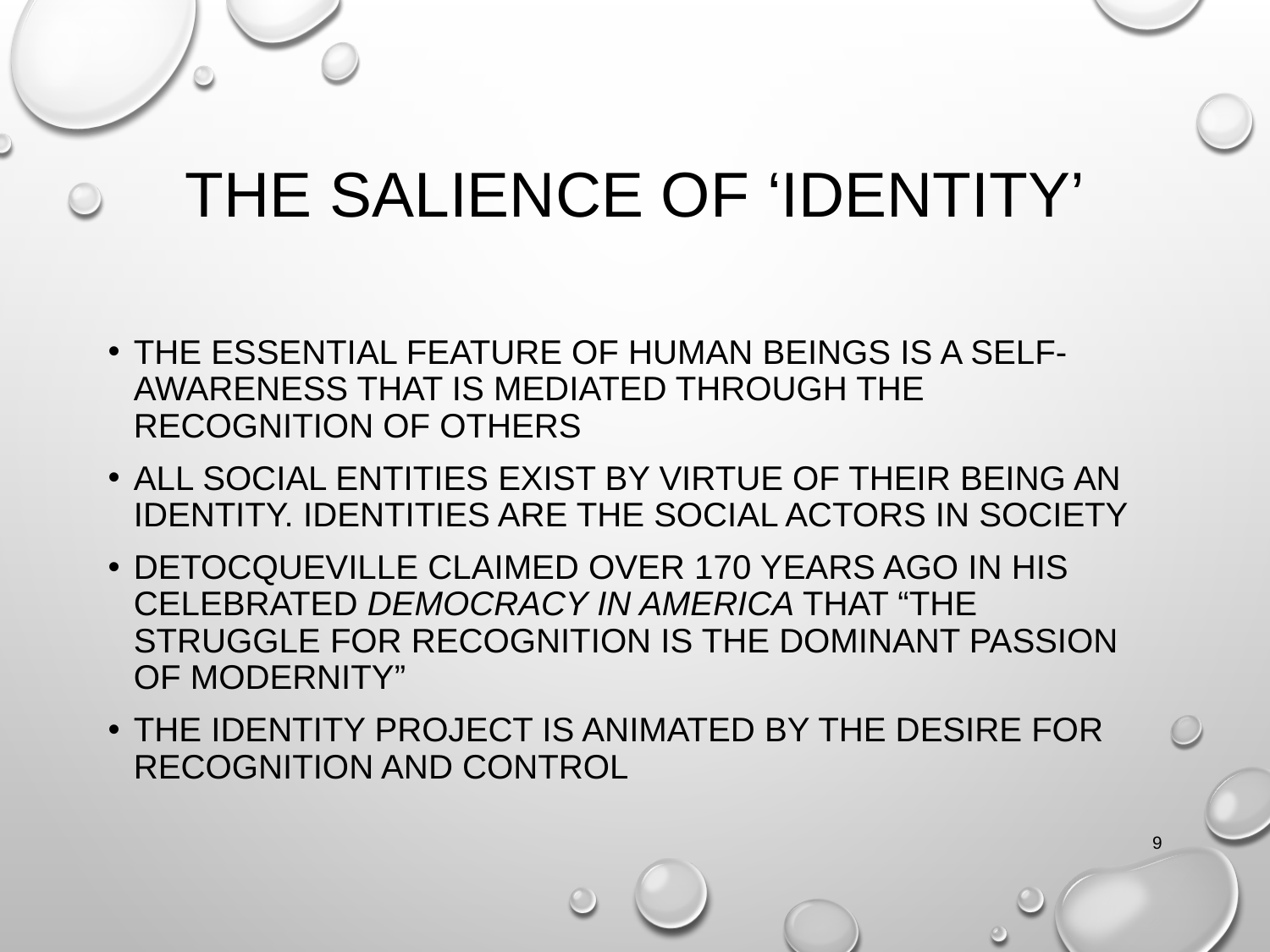

# The Salience of ‘Identity’
The essential feature of human beings is a self-awareness that is mediated through the recognition of others
All social entities exist by virtue of their being an identity. Identities are the social actors in society
DeTocqueville claimed over 170 years ago in his celebrated Democracy in America that “the struggle for recognition is the dominant passion of modernity”
The identity project is animated by the desire for recognition and control
9